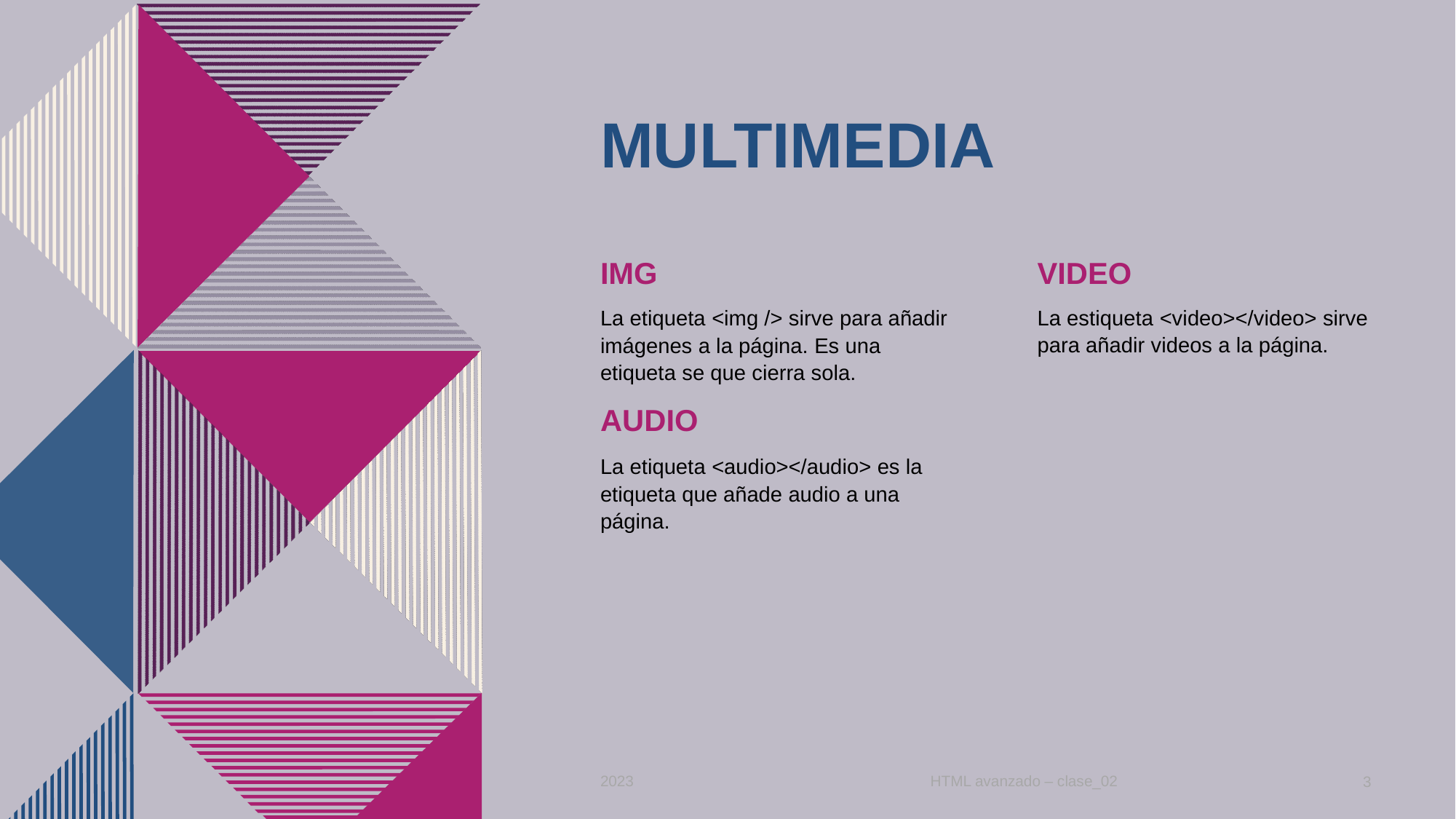

# MULTIMEDIA
IMG
video
La estiqueta <video></video> sirve para añadir videos a la página.
La etiqueta <img /> sirve para añadir imágenes a la página. Es una etiqueta se que cierra sola.
audio
La etiqueta <audio></audio> es la etiqueta que añade audio a una página.
HTML avanzado – clase_02
2023
3